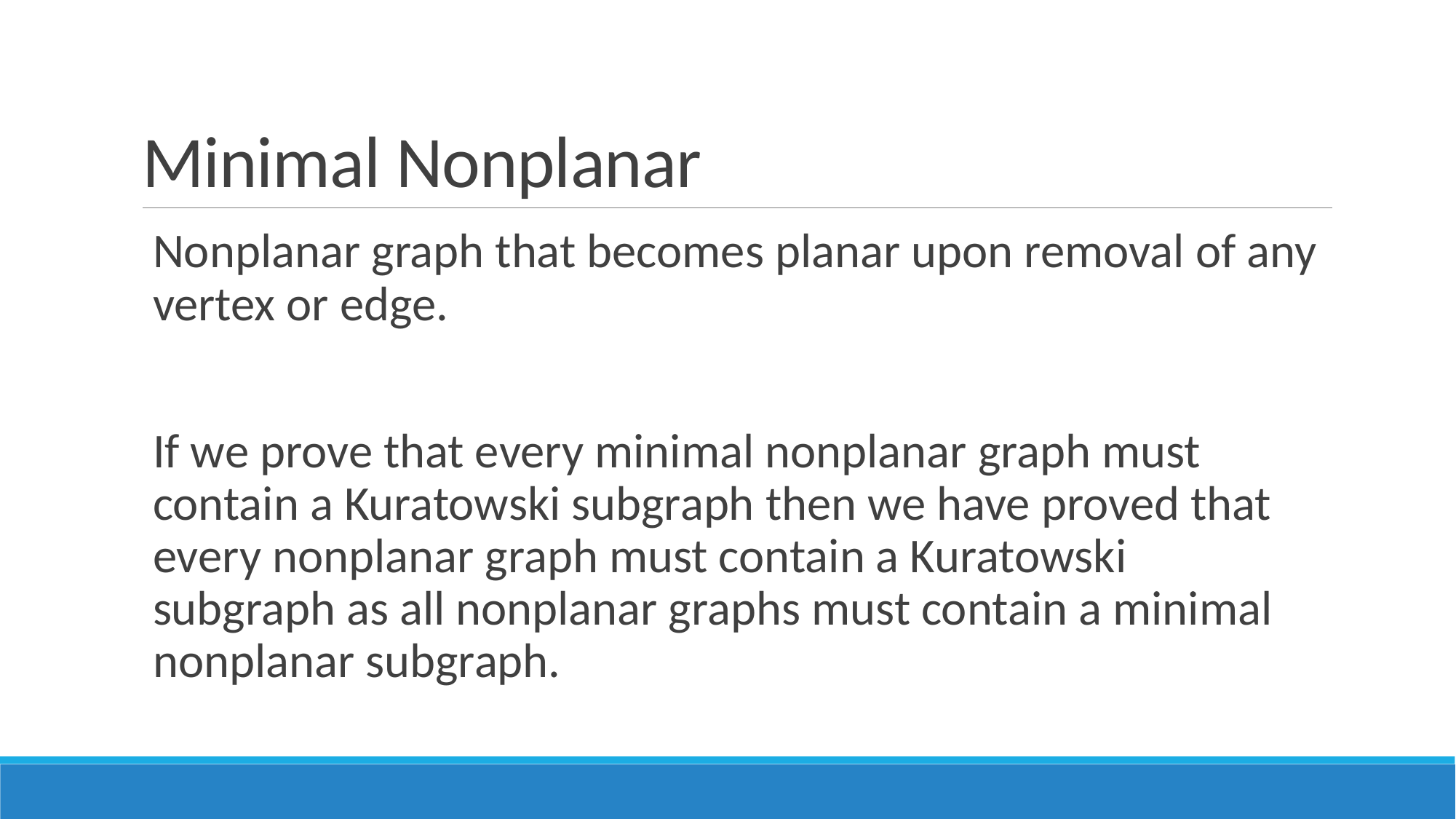

# Minimal Nonplanar
Nonplanar graph that becomes planar upon removal of any vertex or edge.

If we prove that every minimal nonplanar graph must contain a Kuratowski subgraph then we have proved that every nonplanar graph must contain a Kuratowski subgraph as all nonplanar graphs must contain a minimal nonplanar subgraph.